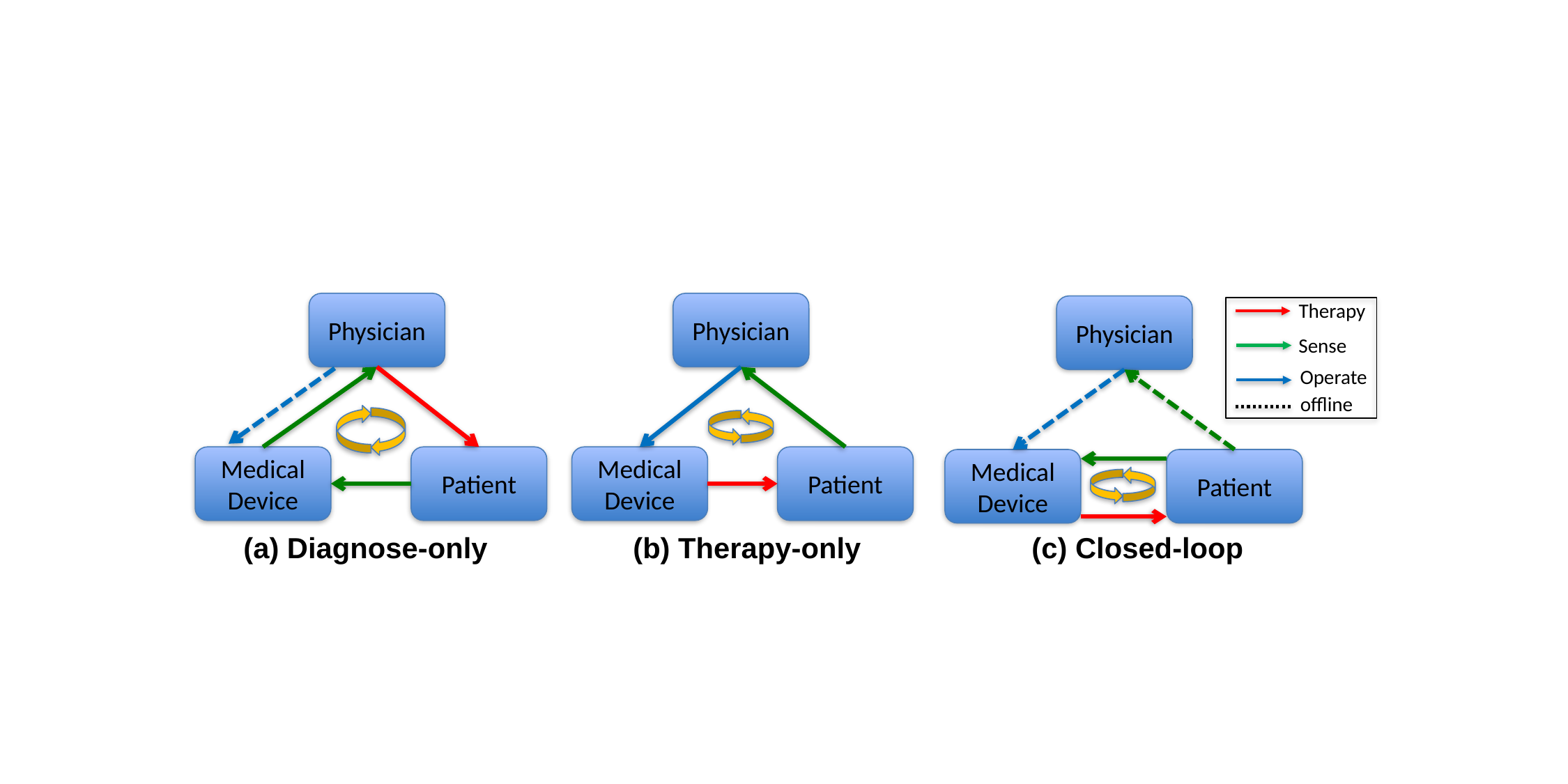

Therapy
Physician
Medical
Device
Patient
Physician
Medical
Device
Patient
Physician
Medical
Device
Patient

Sense
Operate
offline

(a) Diagnose-only
(b) Therapy-only
(c) Closed-loop